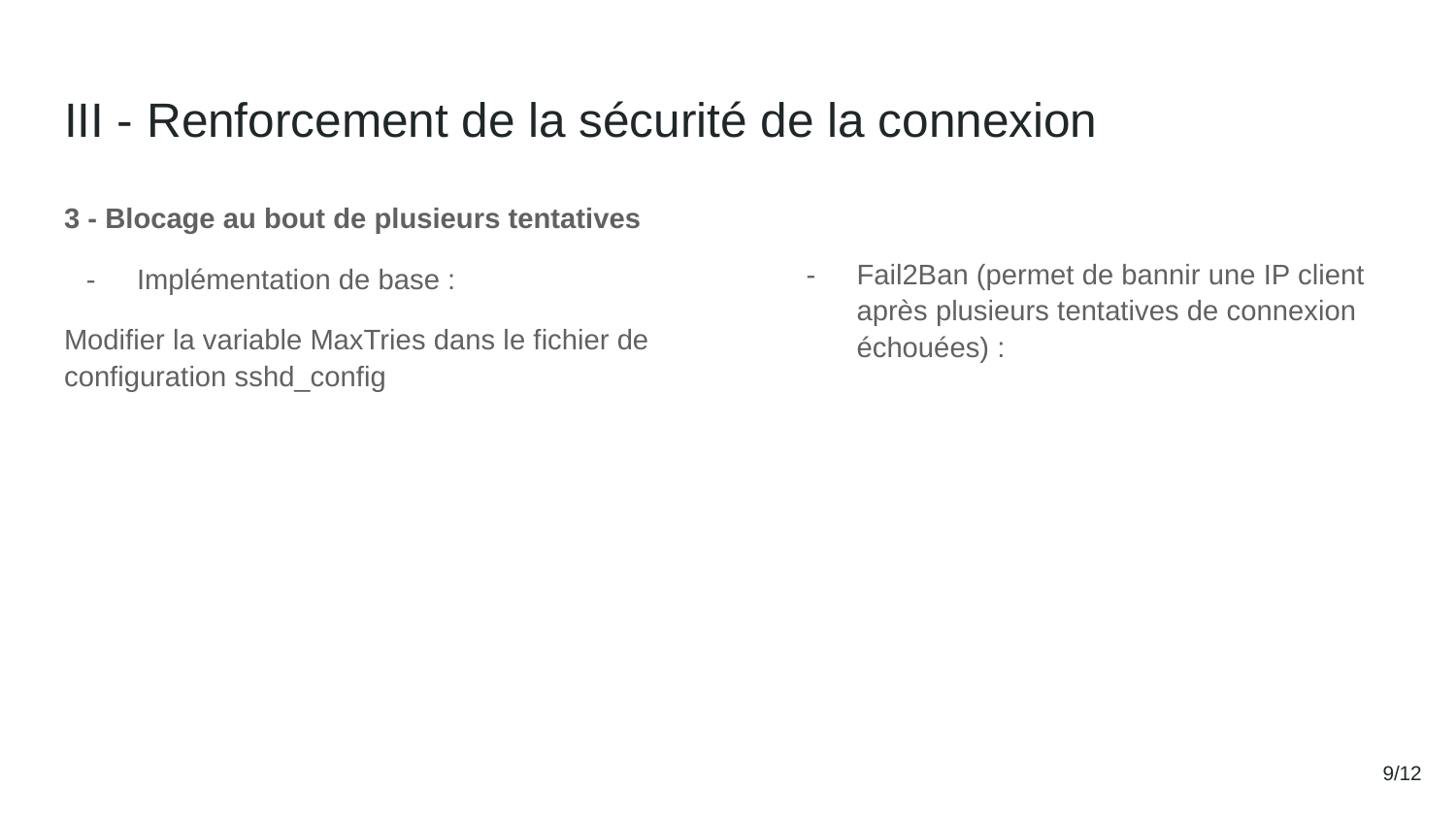

# III - Renforcement de la sécurité de la connexion

3 - Blocage au bout de plusieurs tentatives
Implémentation de base :
Modifier la variable MaxTries dans le fichier de configuration sshd_config

Fail2Ban (permet de bannir une IP client après plusieurs tentatives de connexion échouées) :

9/12